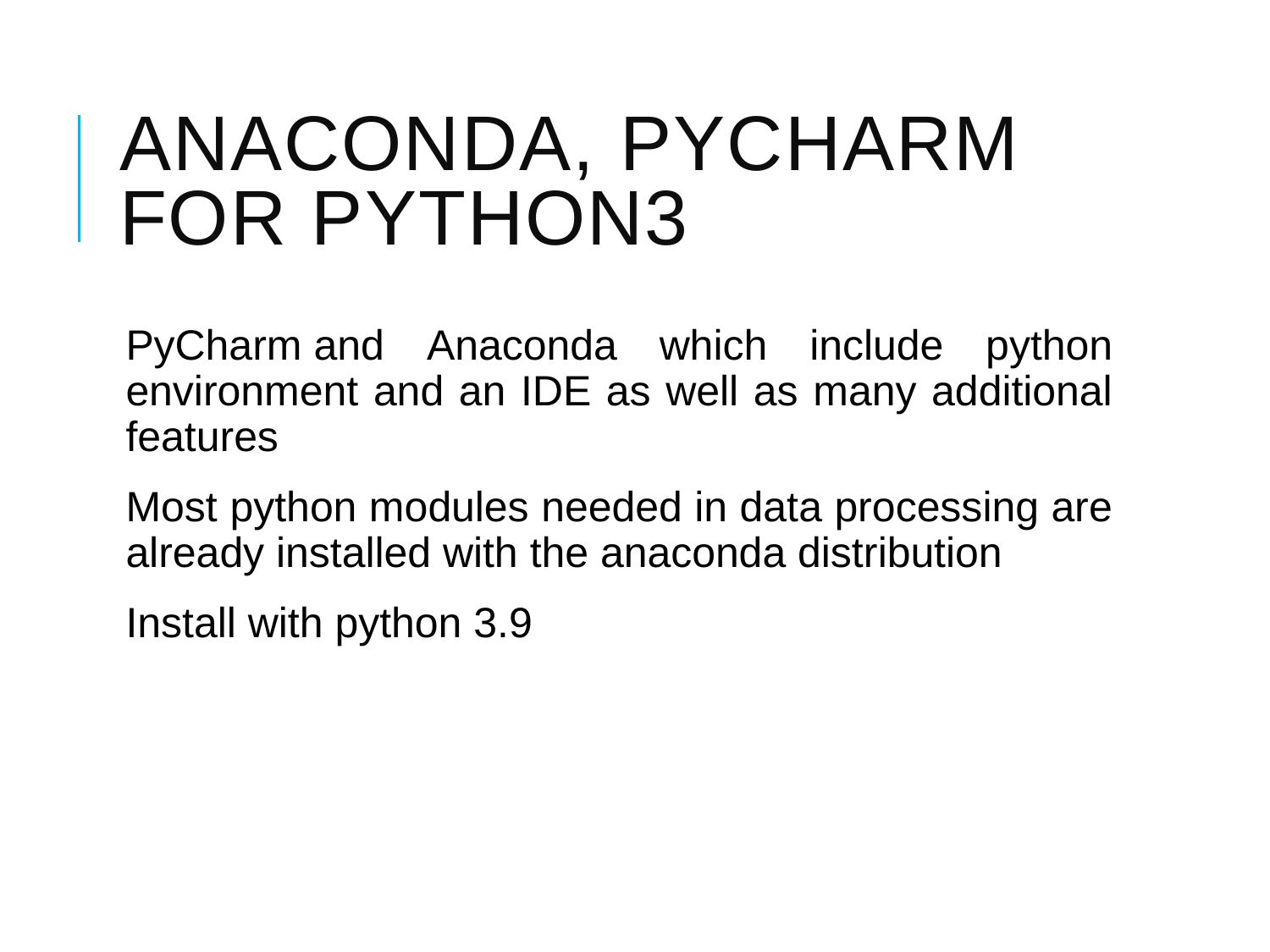

# Anaconda, PyCharm for python3
PyCharm and Anaconda which include python environment and an IDE as well as many additional features
Most python modules needed in data processing are already installed with the anaconda distribution
Install with python 3.9